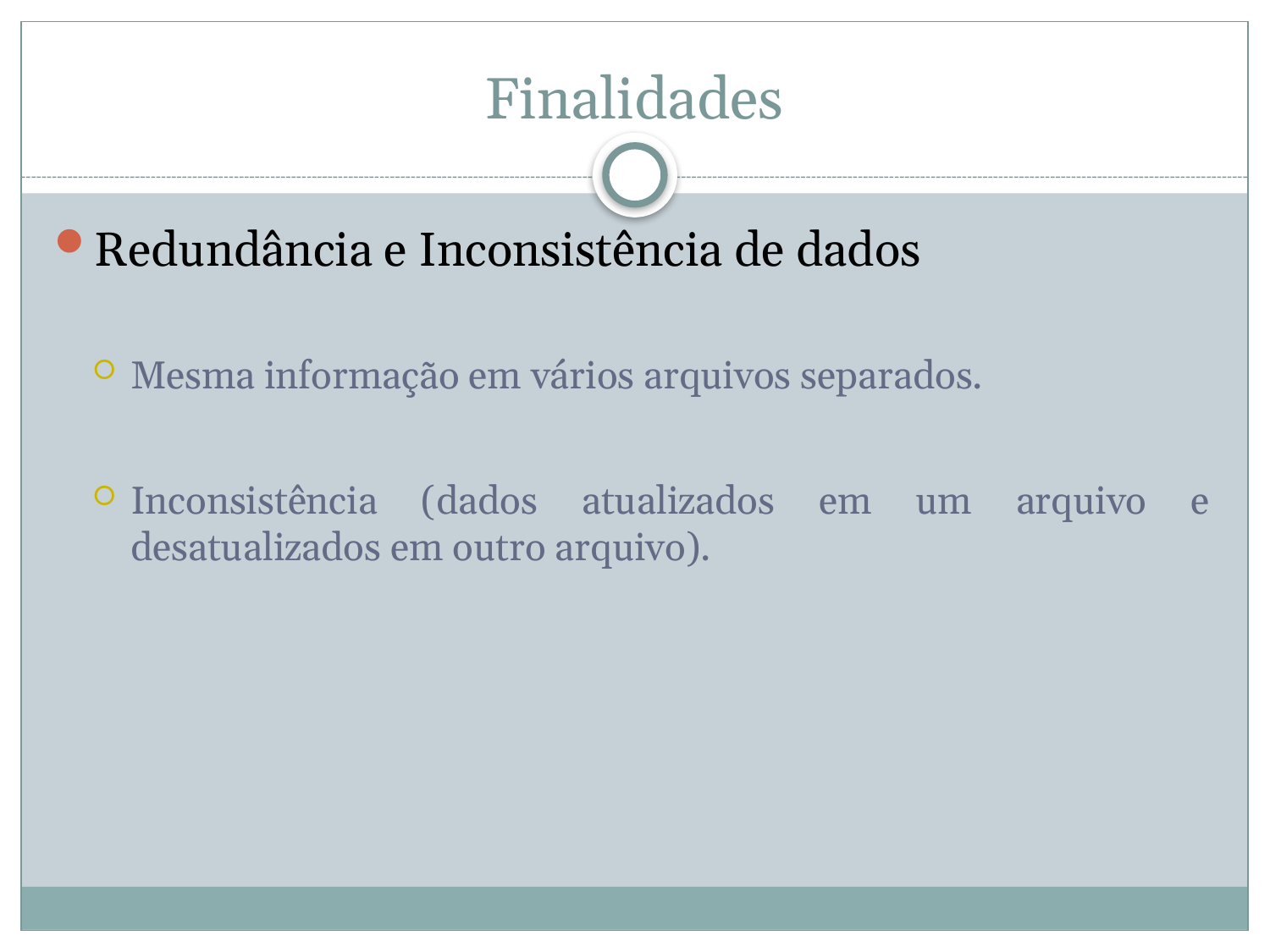

# Finalidades
Redundância e Inconsistência de dados

Mesma informação em vários arquivos separados.

Inconsistência (dados atualizados em um arquivo e desatualizados em outro arquivo).